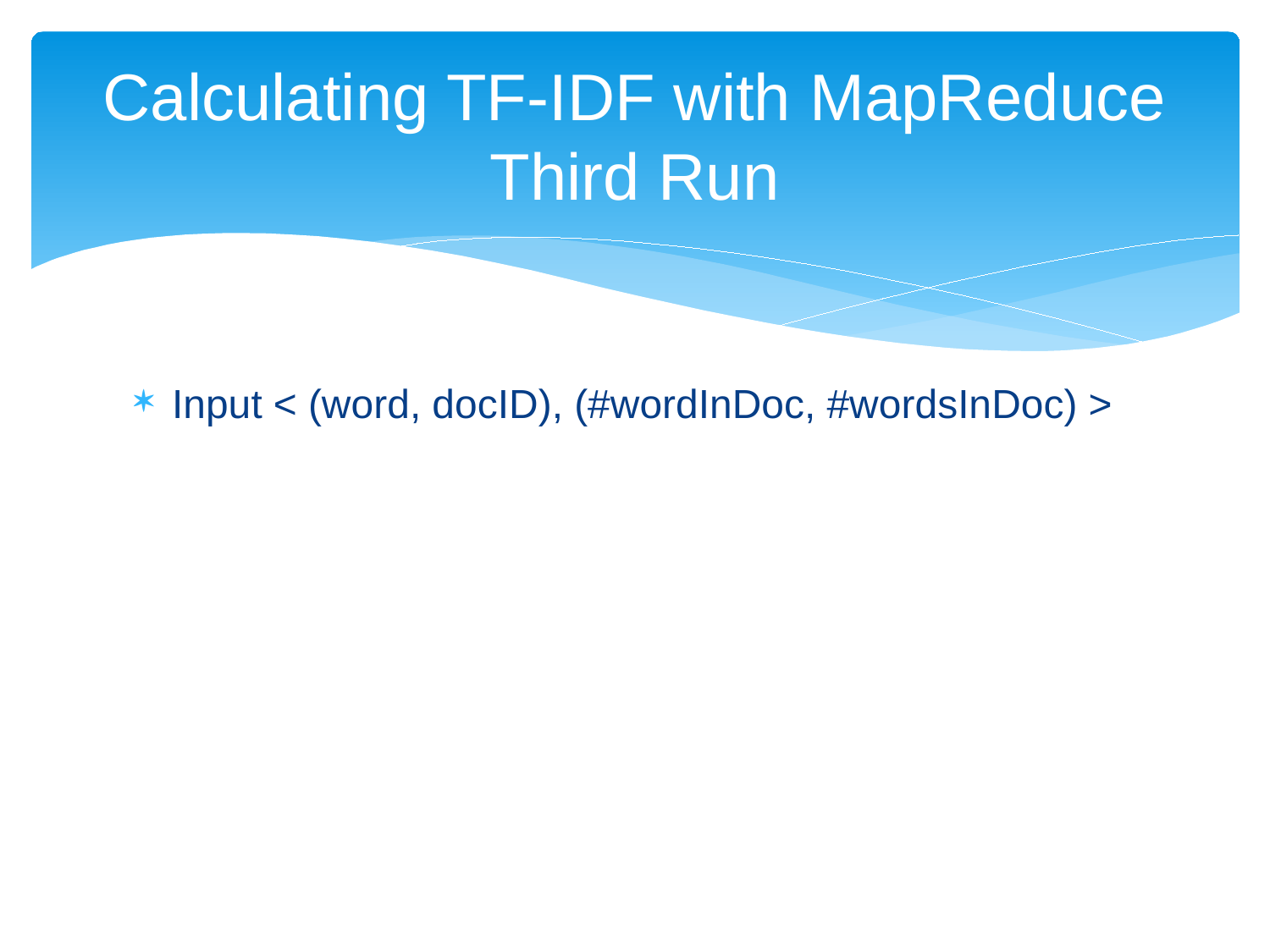

# Calculating TF-IDF with MapReduce Third Run
Input < (word, docID), (#wordInDoc, #wordsInDoc) >